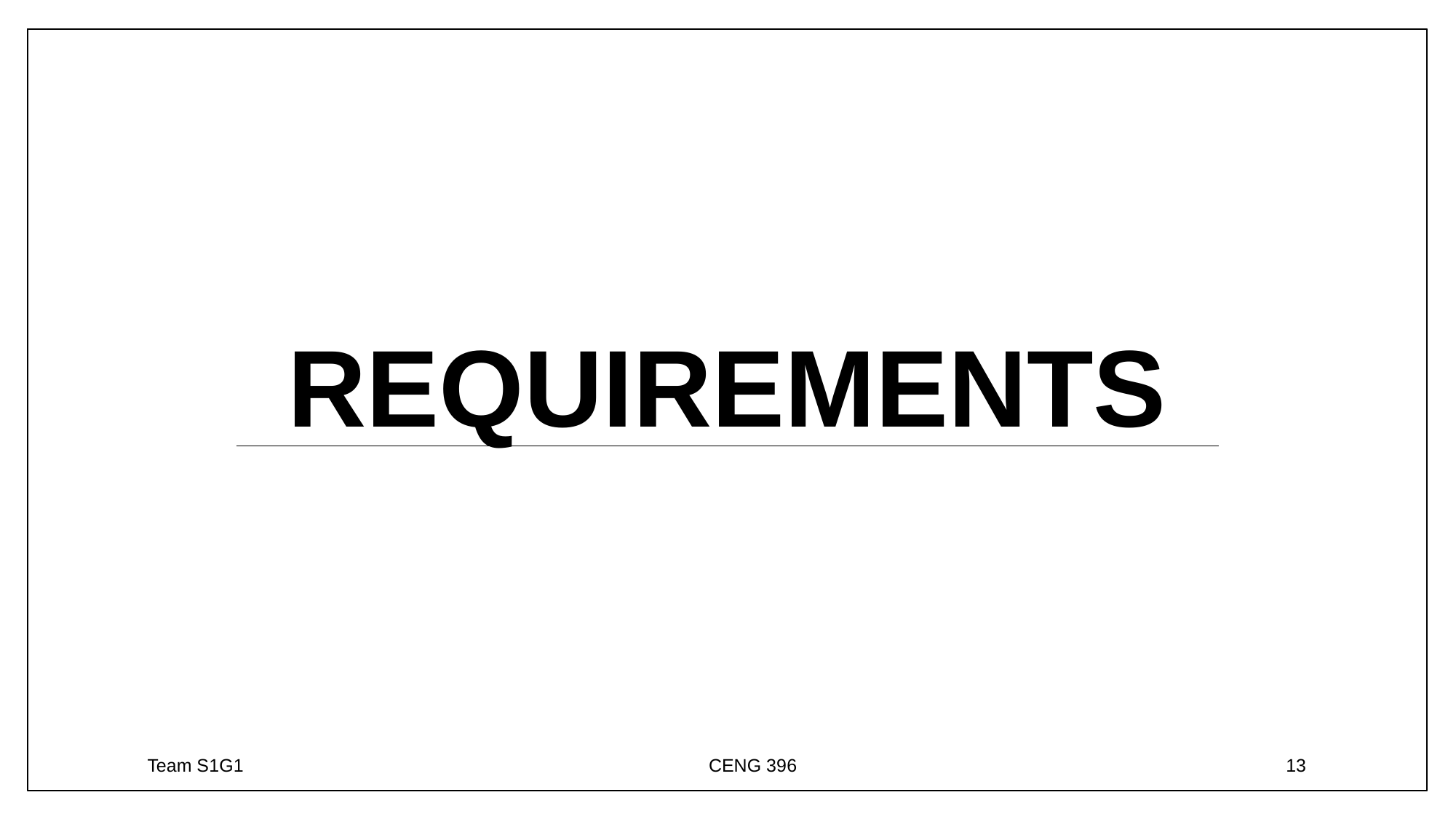

# RequIrements
Team S1G1
CENG 396
13